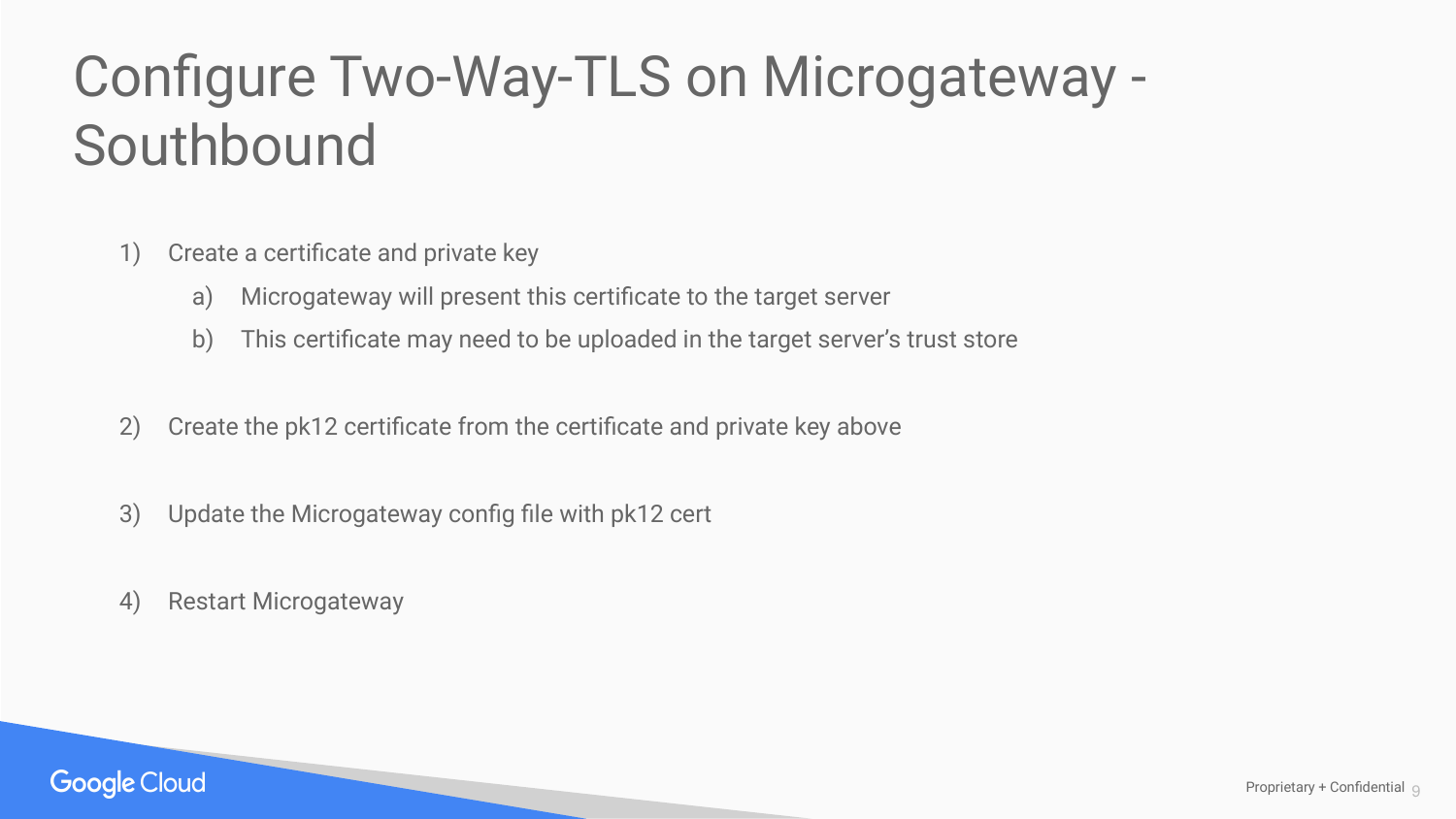

Configure Two-Way-TLS on Microgateway - Southbound
Create a certificate and private key
Microgateway will present this certificate to the target server
This certificate may need to be uploaded in the target server’s trust store

Create the pk12 certificate from the certificate and private key above

Update the Microgateway config file with pk12 cert

Restart Microgateway

9